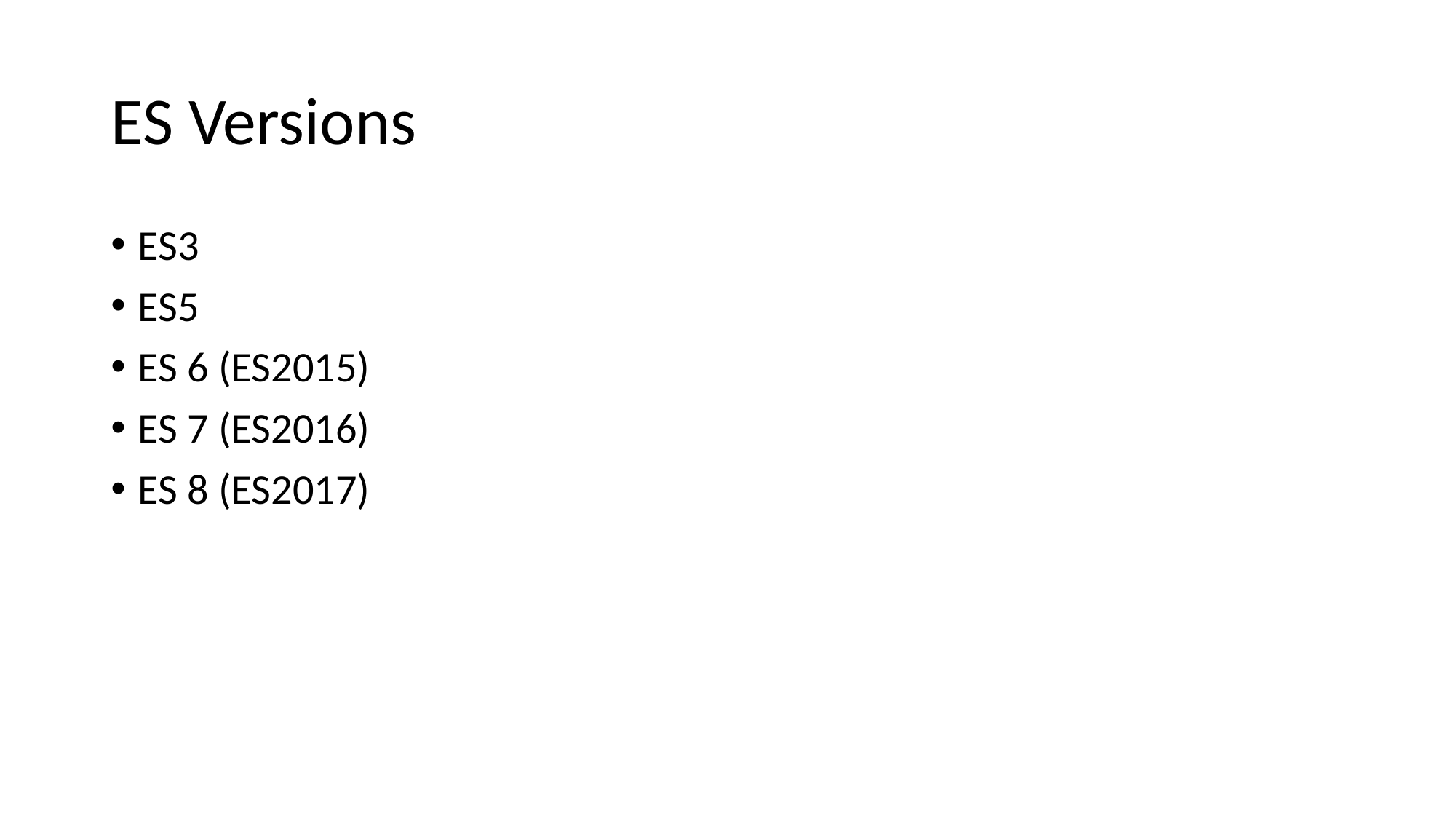

# ES Versions
ES3
ES5
ES 6 (ES2015)
ES 7 (ES2016)
ES 8 (ES2017)